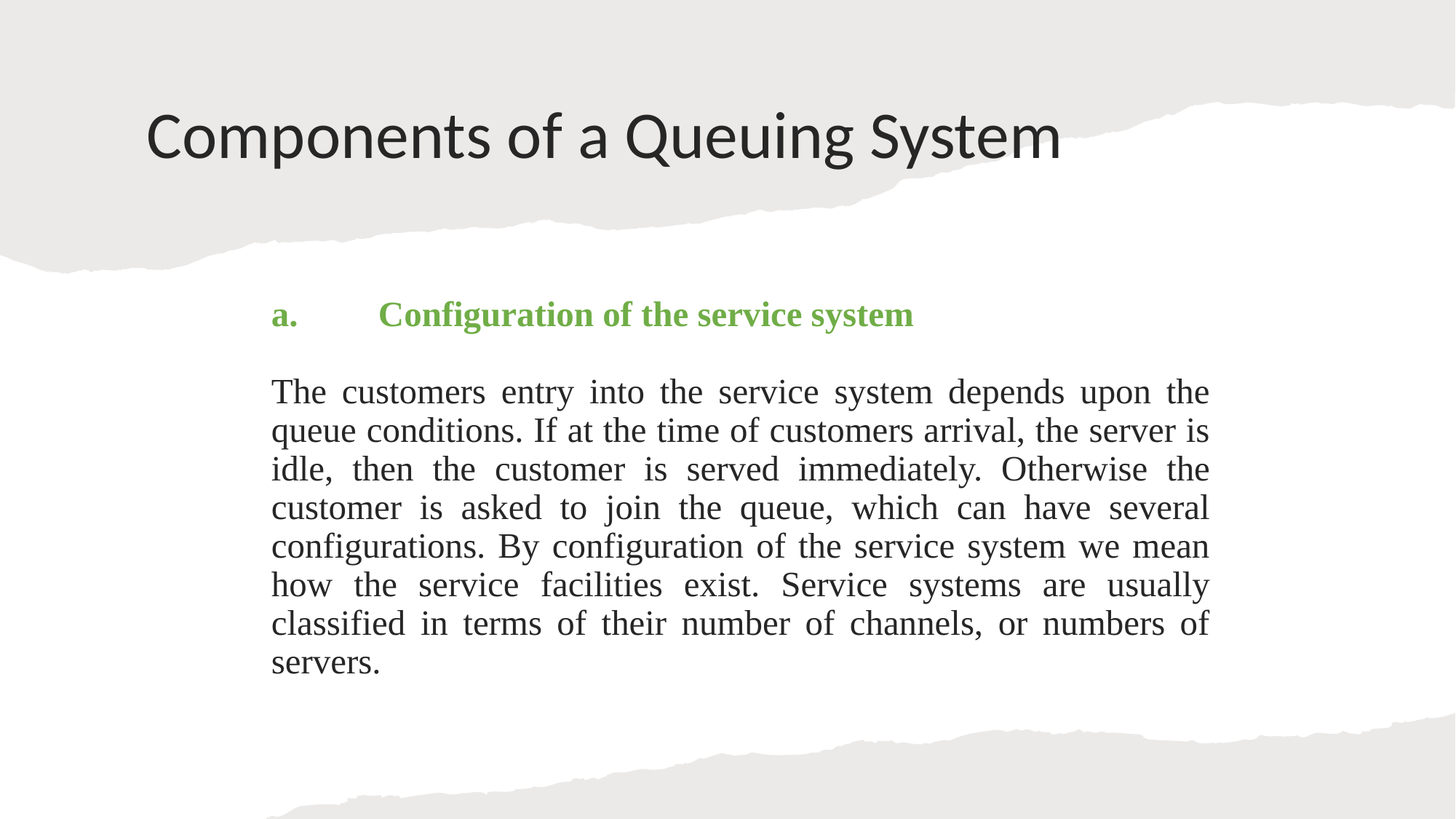

# Components of a Queuing System
a.	Configuration of the service system

The customers entry into the service system depends upon the queue conditions. If at the time of customers arrival, the server is idle, then the customer is served immediately. Otherwise the customer is asked to join the queue, which can have several configurations. By configuration of the service system we mean how the service facilities exist. Service systems are usually classified in terms of their number of channels, or numbers of servers.